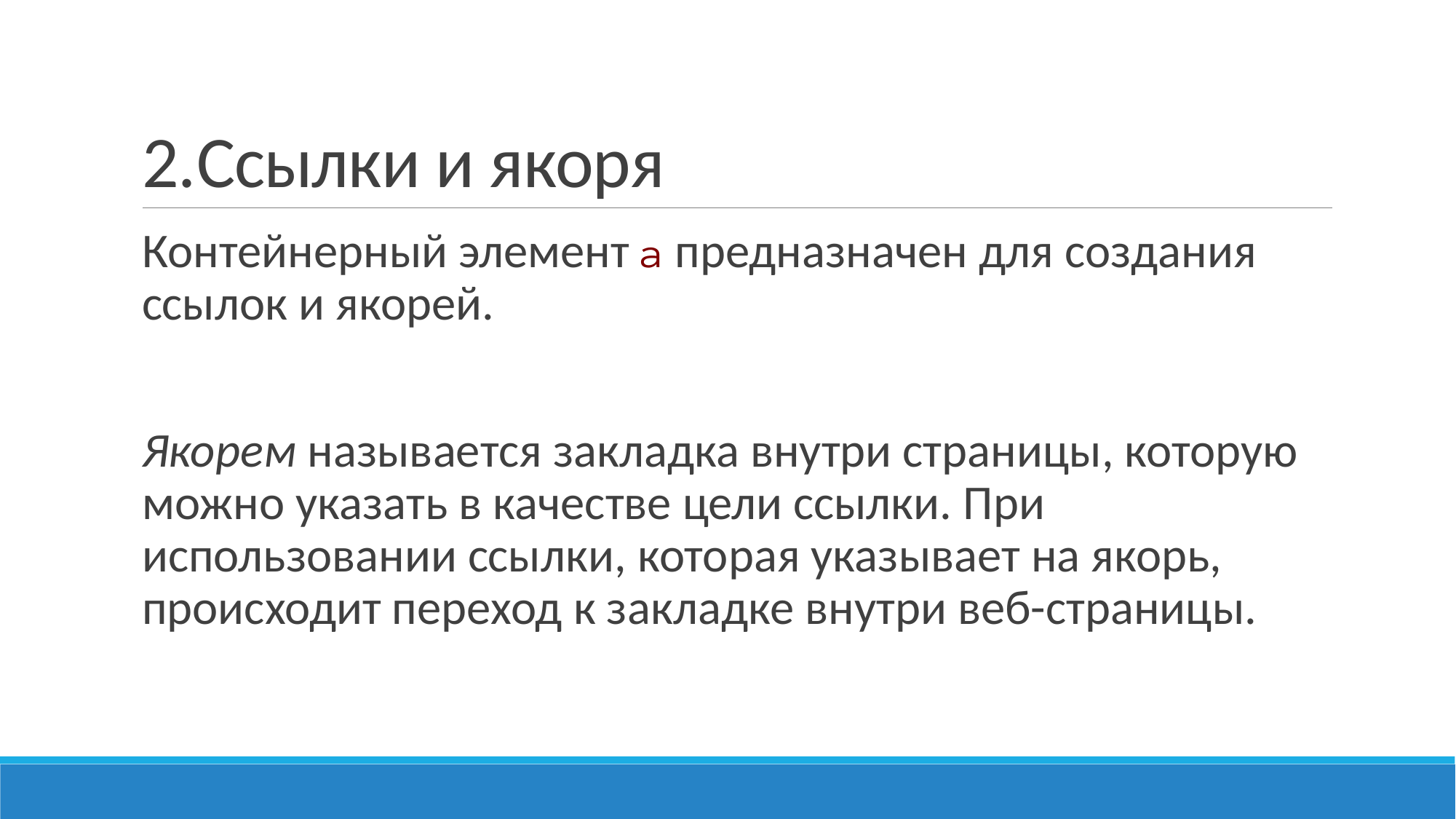

# 2.Ссылки и якоря
Контейнерный элемент a предназначен для создания ссылок и якорей.

Якорем называется закладка внутри страницы, которую можно указать в качестве цели ссылки. При использовании ссылки, которая указывает на якорь, происходит переход к закладке внутри веб-страницы.